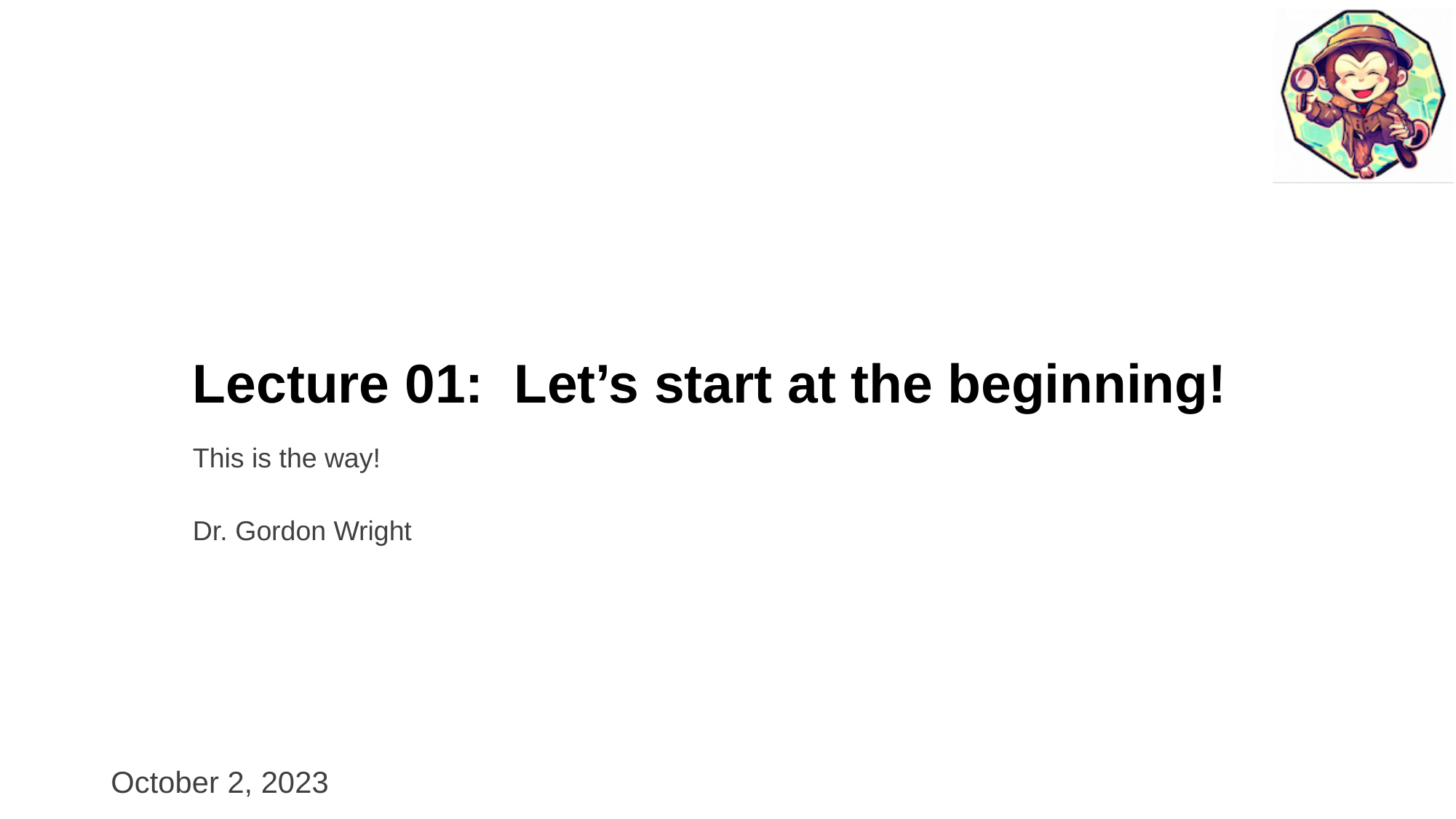

# Lecture 01:  Let’s start at the beginning!
This is the way!
Dr. Gordon Wright
October 2, 2023